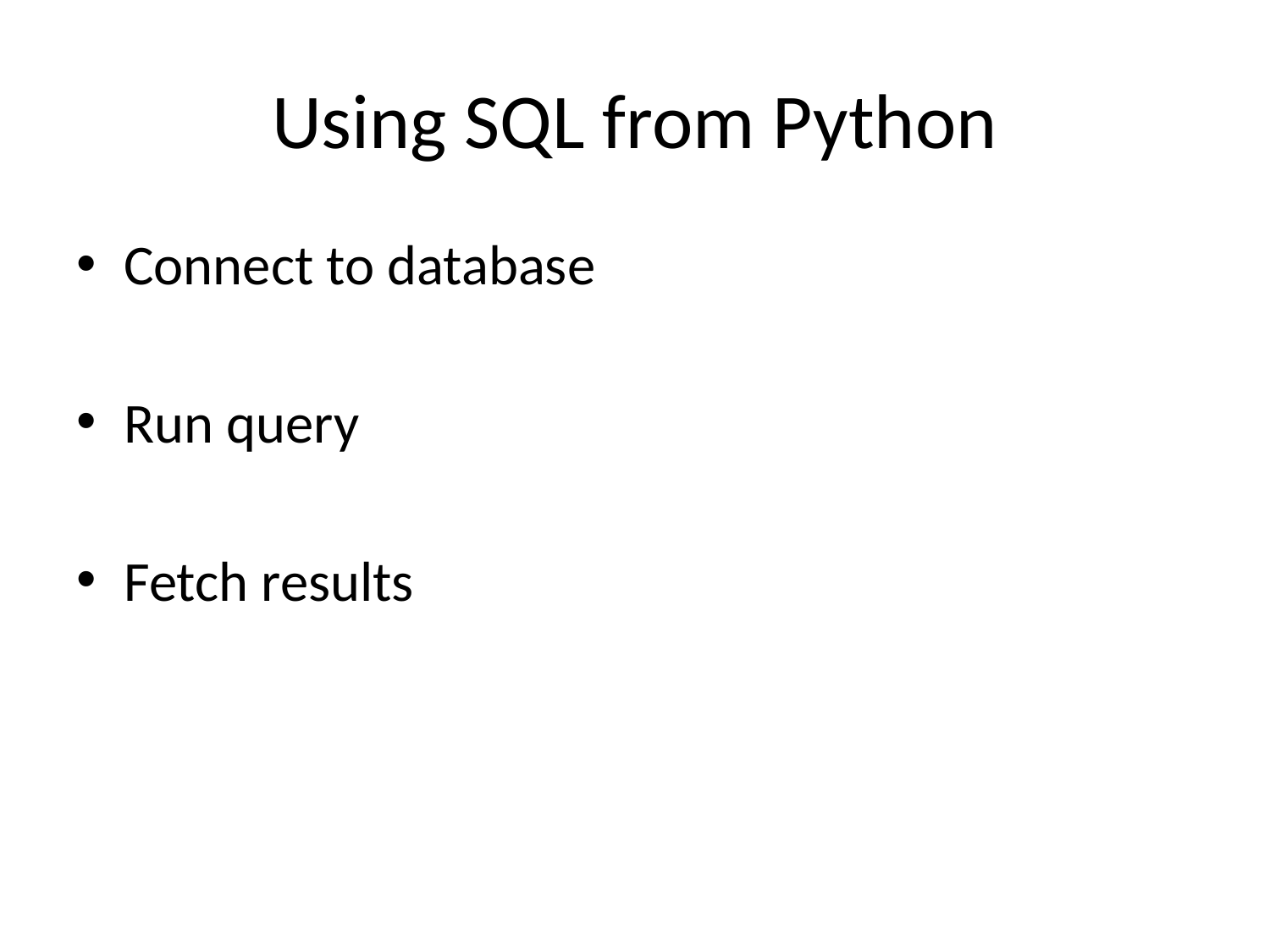

# Using SQL from Python
Connect to database

Run query

Fetch results